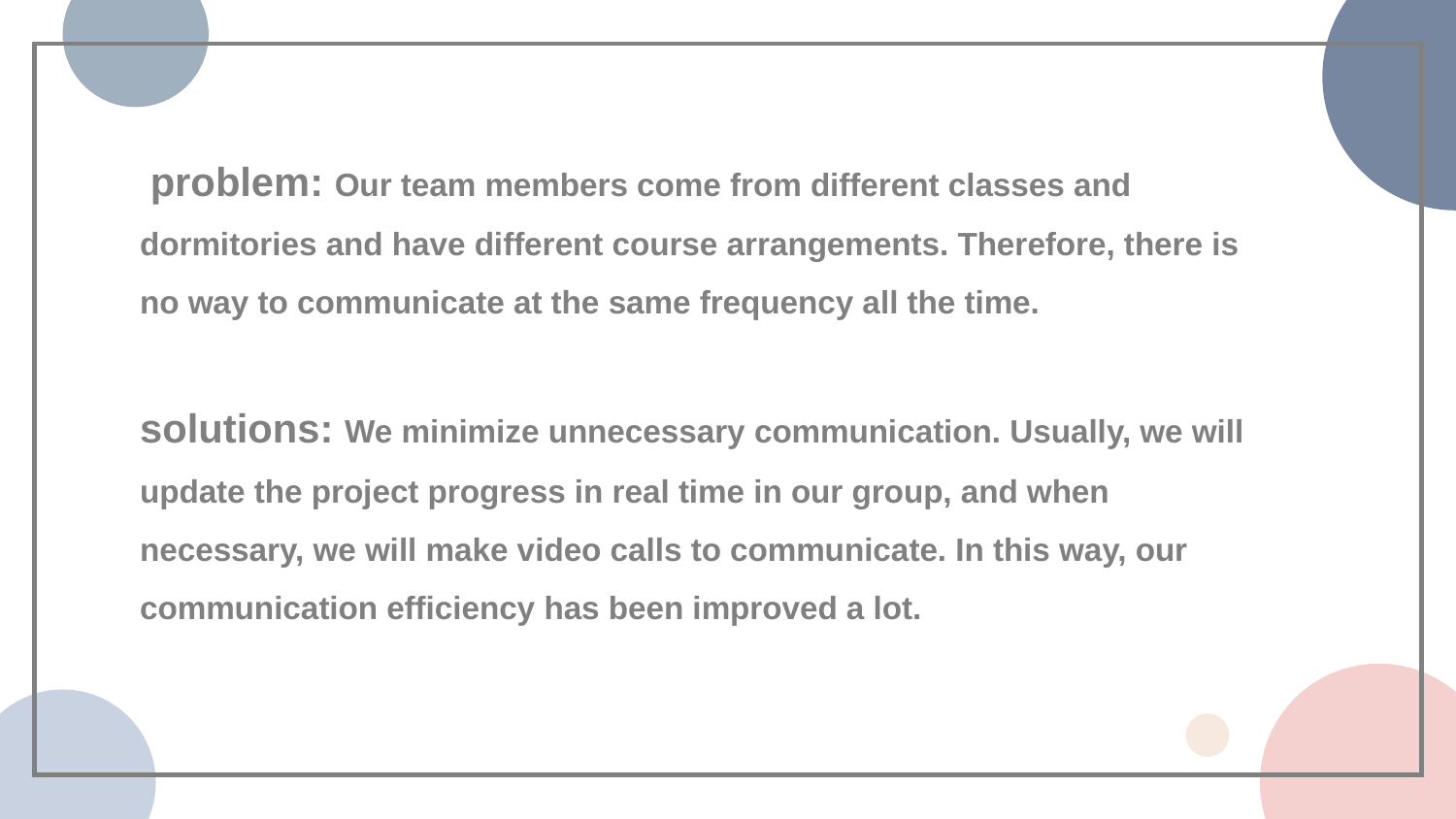

problem: Our team members come from different classes and dormitories and have different course arrangements. Therefore, there is no way to communicate at the same frequency all the time.

solutions: We minimize unnecessary communication. Usually, we will update the project progress in real time in our group, and when necessary, we will make video calls to communicate. In this way, our communication efficiency has been improved a lot.